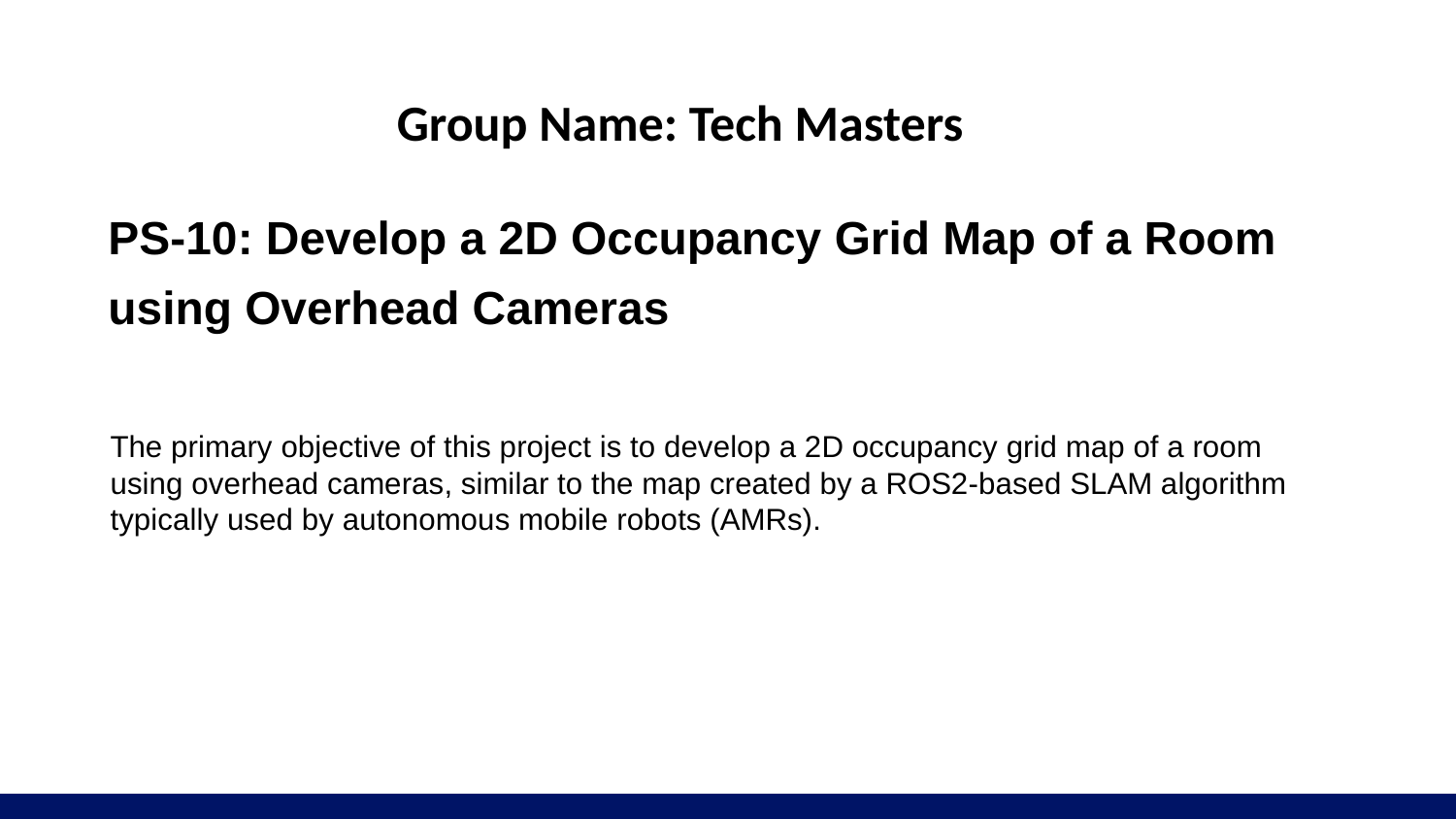

Group Name: Tech Masters
# PS-10: Develop a 2D Occupancy Grid Map of a Room using Overhead Cameras

The primary objective of this project is to develop a 2D occupancy grid map of a room using overhead cameras, similar to the map created by a ROS2-based SLAM algorithm typically used by autonomous mobile robots (AMRs).